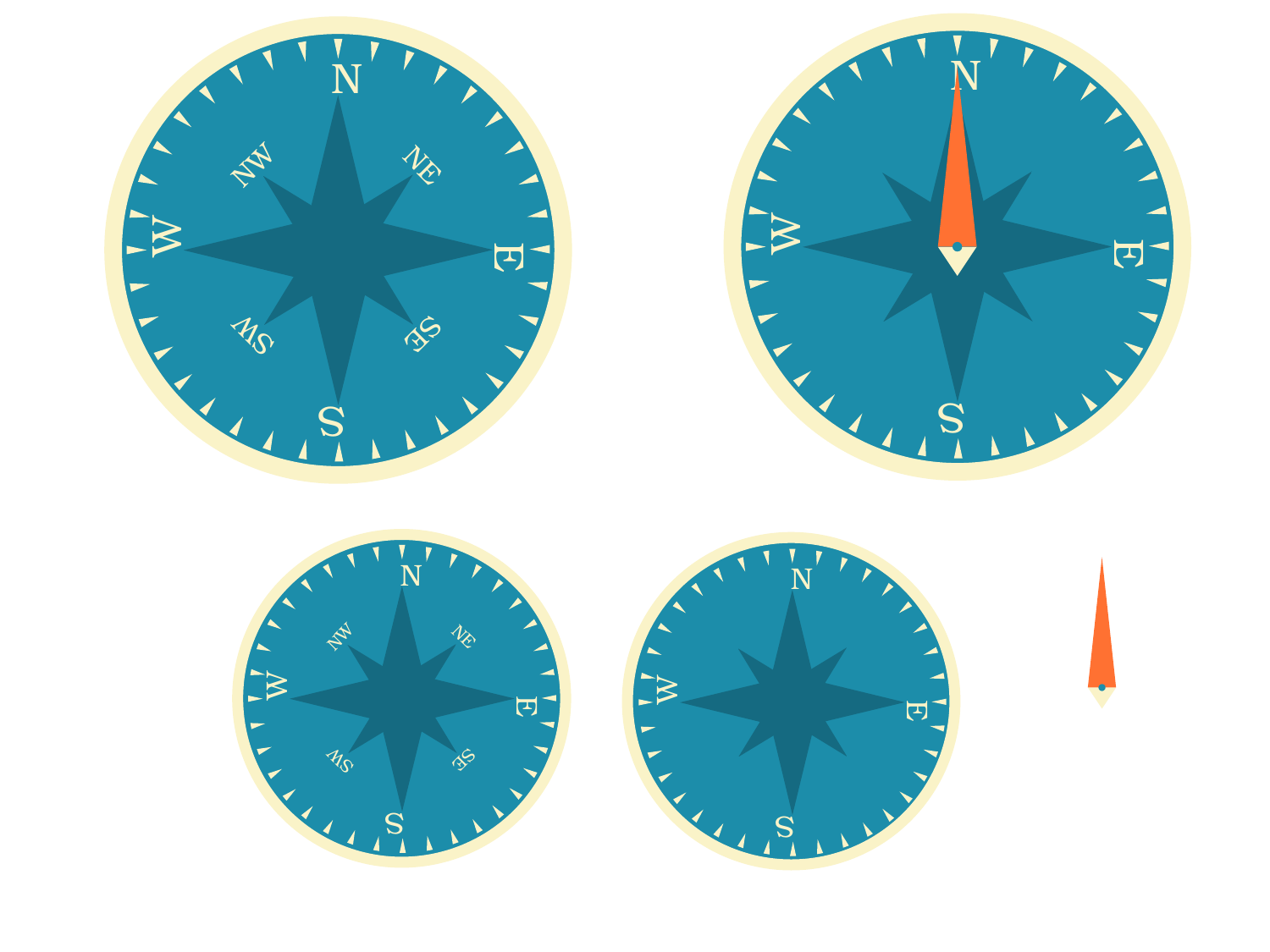

N
W
E
S

N
W
E
S

NE
SE
NW
SW

N
W
E
S

NE
SE
NW
SW

N
W
E
S